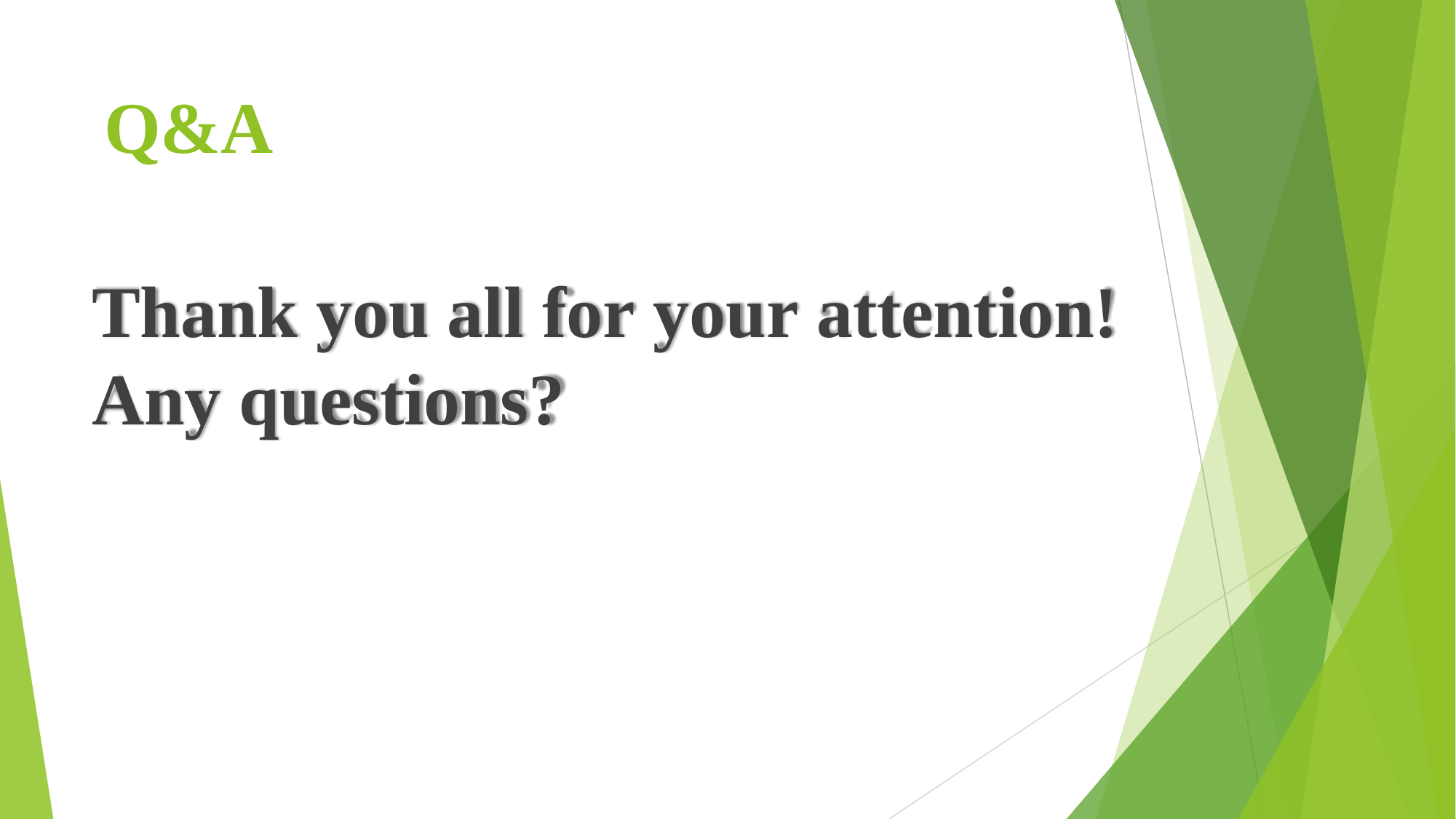

Q&A

Thank you all for your attention! Any questions?